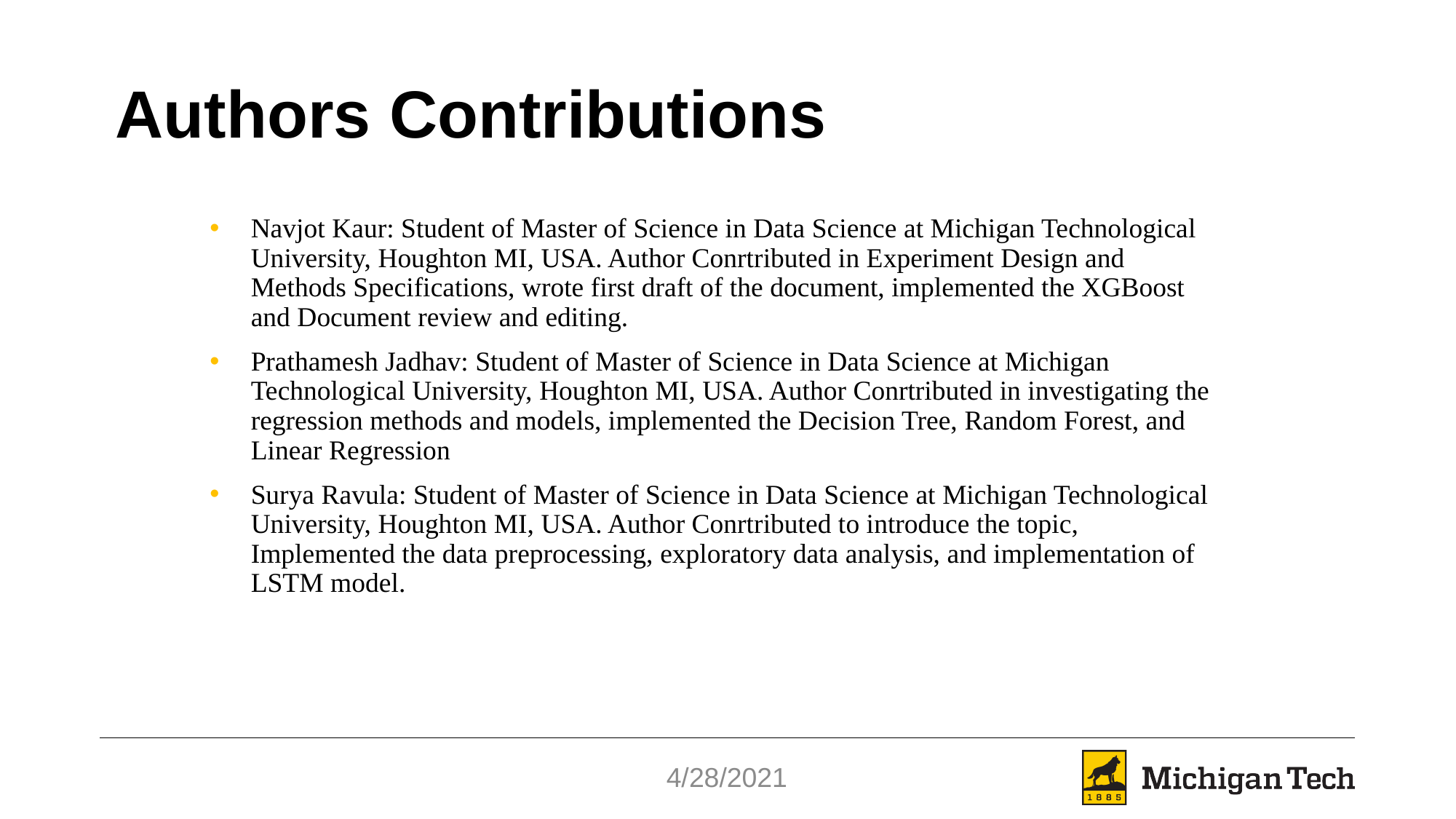

# Authors Contributions
Navjot Kaur: Student of Master of Science in Data Science at Michigan Technological University, Houghton MI, USA. Author Conrtributed in Experiment Design and Methods Specifications, wrote first draft of the document, implemented the XGBoost and Document review and editing.
Prathamesh Jadhav: Student of Master of Science in Data Science at Michigan Technological University, Houghton MI, USA. Author Conrtributed in investigating the regression methods and models, implemented the Decision Tree, Random Forest, and Linear Regression
Surya Ravula: Student of Master of Science in Data Science at Michigan Technological University, Houghton MI, USA. Author Conrtributed to introduce the topic, Implemented the data preprocessing, exploratory data analysis, and implementation of LSTM model.

4/28/2021